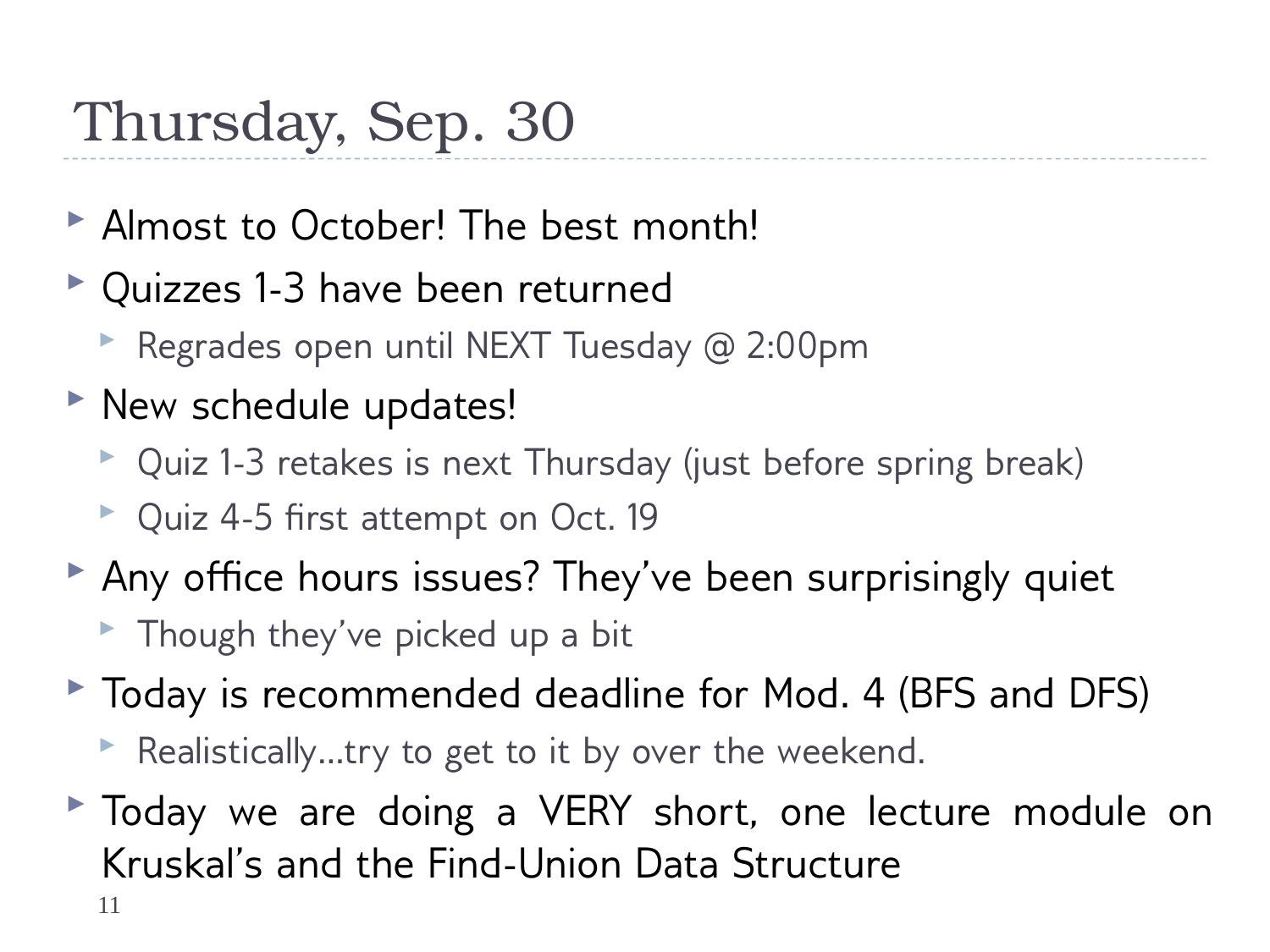

# Thursday, Sep. 30
Almost to October! The best month!
Quizzes 1-3 have been returned
Regrades open until NEXT Tuesday @ 2:00pm
New schedule updates!
Quiz 1-3 retakes is next Thursday (just before spring break)
Quiz 4-5 first attempt on Oct. 19
Any office hours issues? They’ve been surprisingly quiet
Though they’ve picked up a bit
Today is recommended deadline for Mod. 4 (BFS and DFS)
Realistically…try to get to it by over the weekend.
Today we are doing a VERY short, one lecture module on Kruskal’s and the Find-Union Data Structure
11